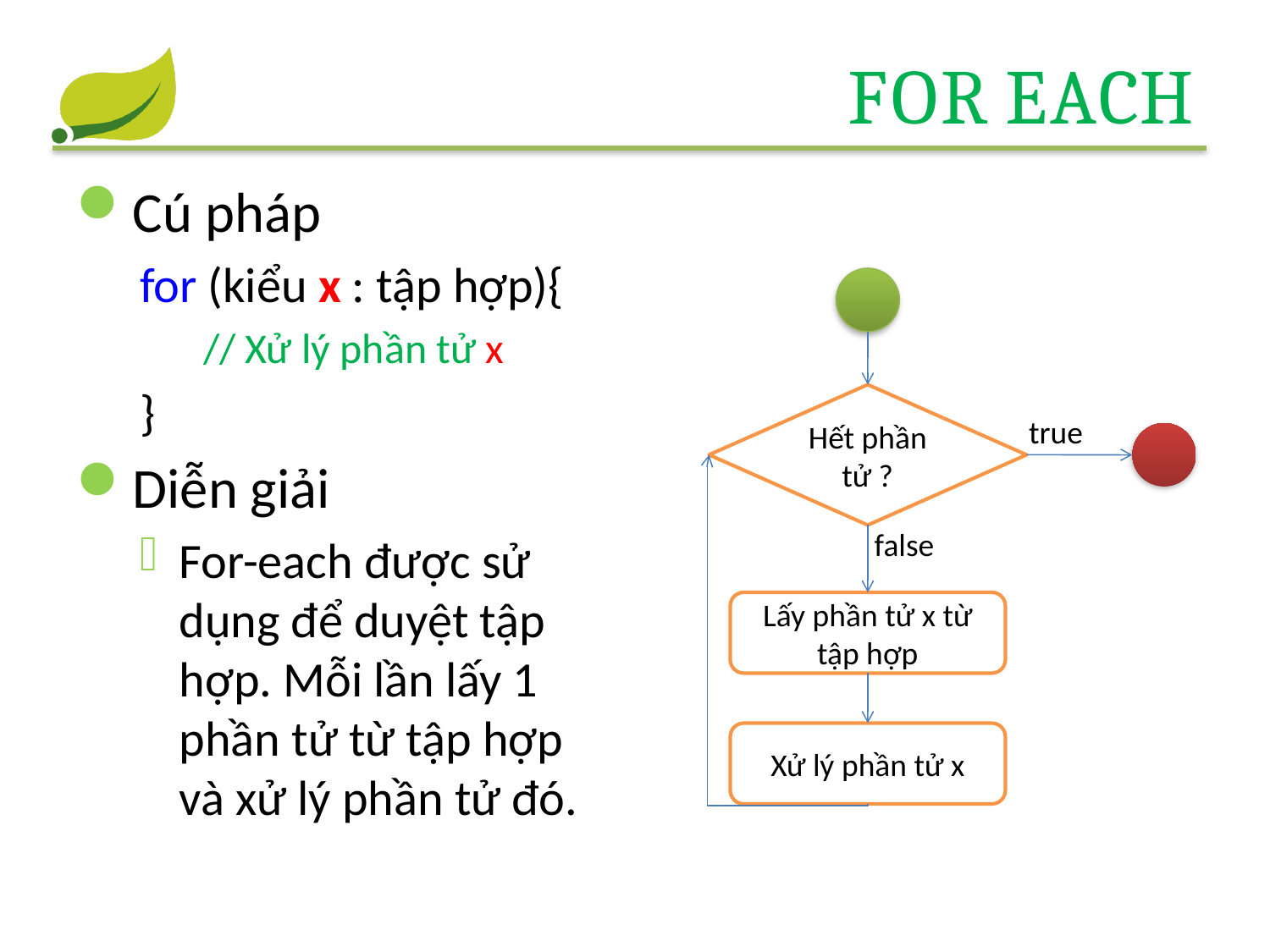

# For each
Cú pháp
for (kiểu x : tập hợp){
// Xử lý phần tử x
}
Diễn giải
For-each được sử dụng để duyệt tập hợp. Mỗi lần lấy 1 phần tử từ tập hợp và xử lý phần tử đó.

Hết phần tử ?
true

false
Lấy phần tử x từ tập hợp
Xử lý phần tử x